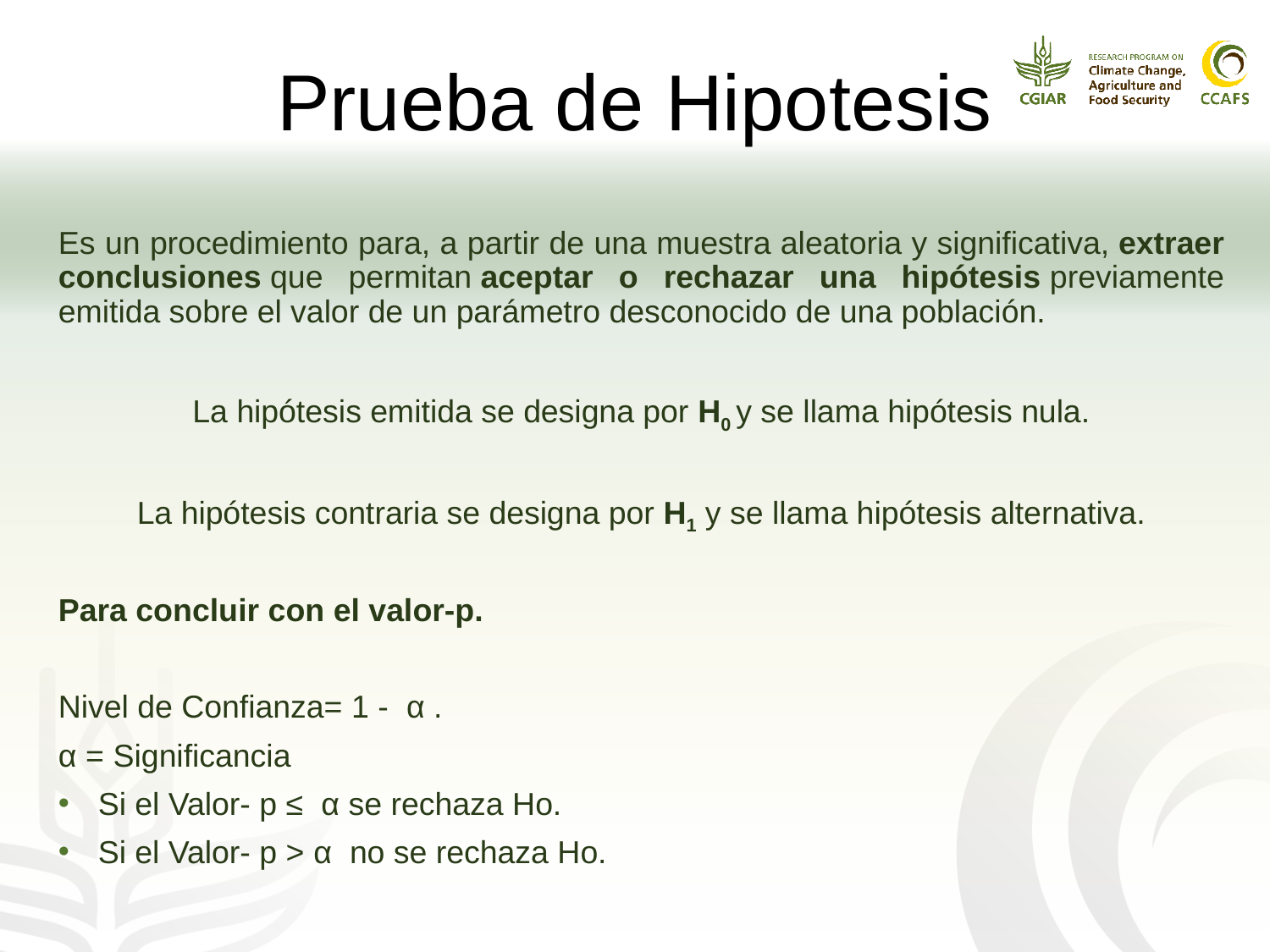

# Prueba de Hipotesis

Es un procedimiento para, a partir de una muestra aleatoria y significativa, extraer conclusiones que permitan aceptar o rechazar una hipótesis previamente emitida sobre el valor de un parámetro desconocido de una población.

La hipótesis emitida se designa por H0 y se llama hipótesis nula.

La hipótesis contraria se designa por H1 y se llama hipótesis alternativa.

Para concluir con el valor-p.

Nivel de Confianza= 1 -  α .
α = Significancia
Si el Valor- p ≤  α se rechaza Ho.
Si el Valor- p > α  no se rechaza Ho.